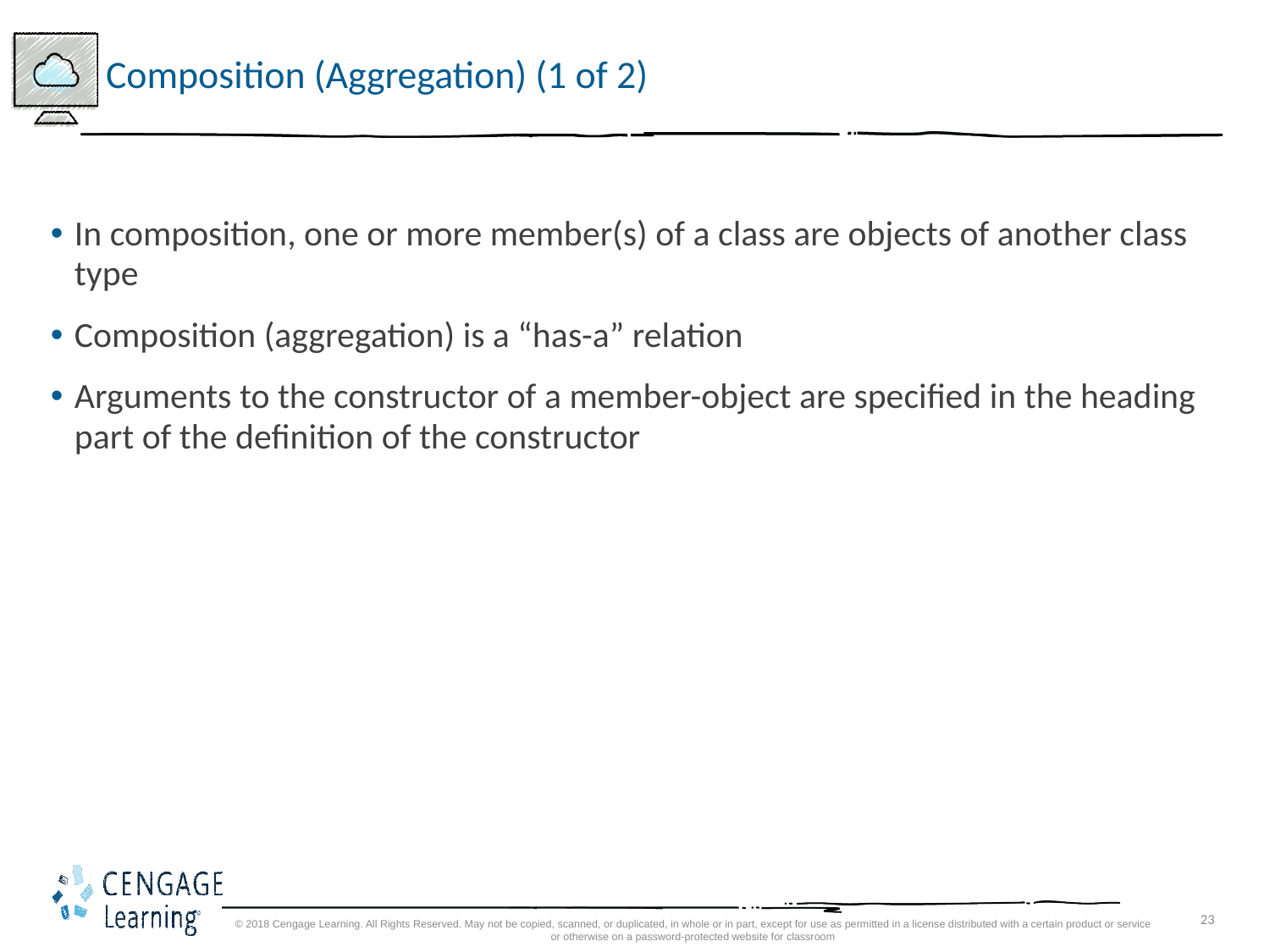

# Composition (Aggregation) (1 of 2)
In composition, one or more member(s) of a class are objects of another class type
Composition (aggregation) is a “has-a” relation
Arguments to the constructor of a member-object are specified in the heading part of the definition of the constructor
© 2018 Cengage Learning. All Rights Reserved. May not be copied, scanned, or duplicated, in whole or in part, except for use as permitted in a license distributed with a certain product or service or otherwise on a password-protected website for classroom